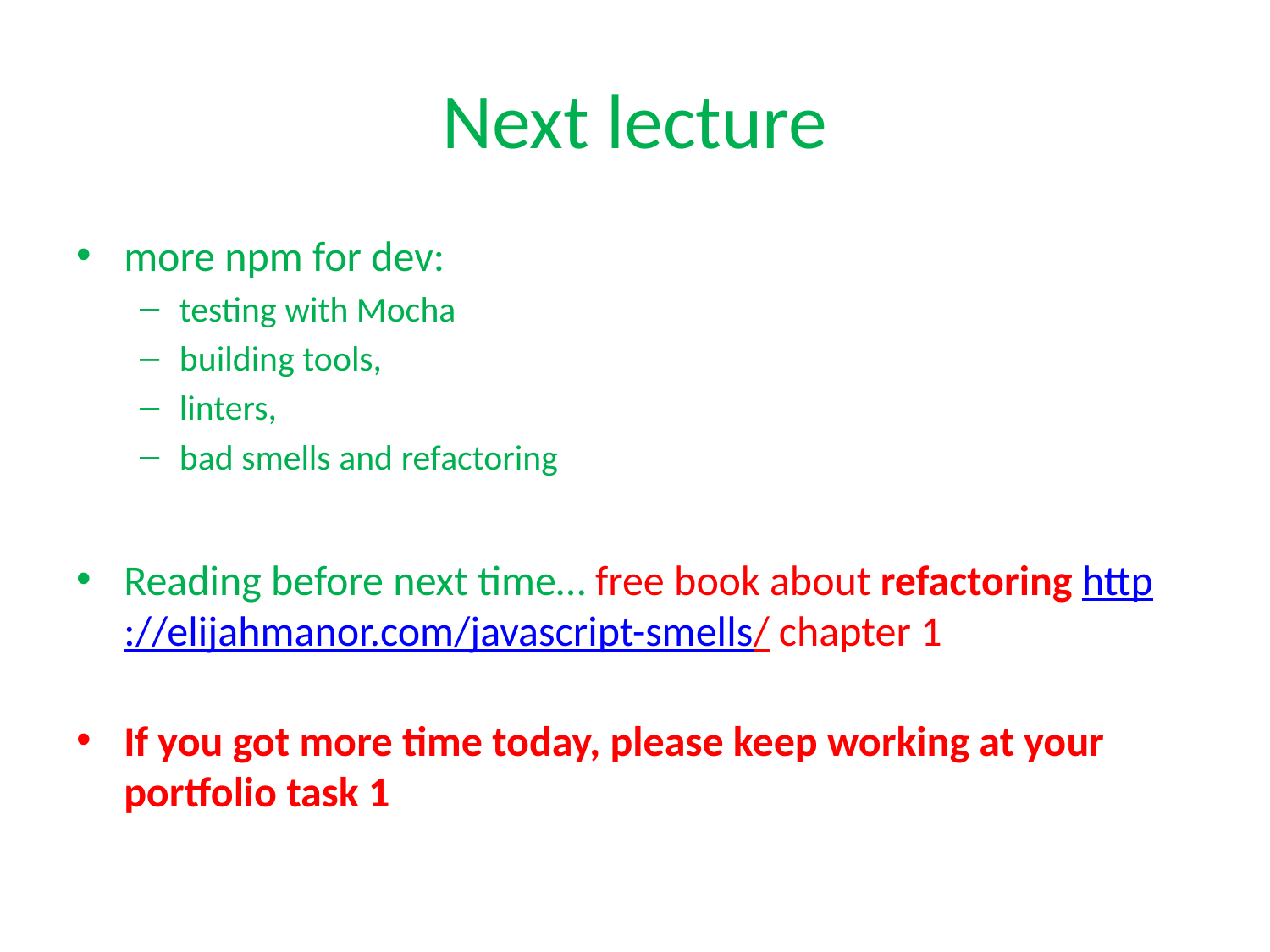

# Next lecture
more npm for dev:
testing with Mocha
building tools,
linters,
bad smells and refactoring

Reading before next time… free book about refactoring http://elijahmanor.com/javascript-smells/ chapter 1
If you got more time today, please keep working at your portfolio task 1